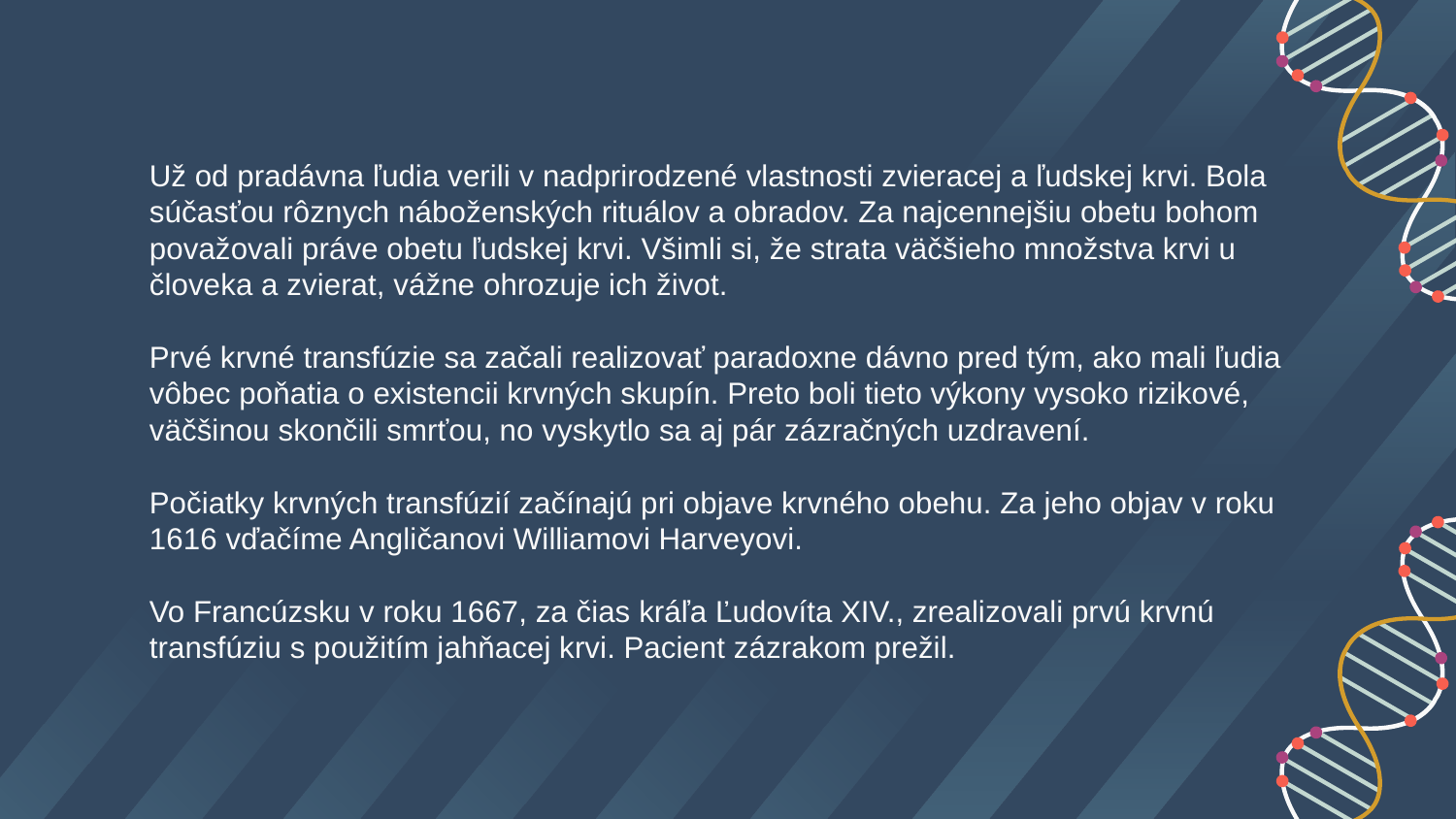

Už od pradávna ľudia verili v nadprirodzené vlastnosti zvieracej a ľudskej krvi. Bola súčasťou rôznych náboženských rituálov a obradov. Za najcennejšiu obetu bohom považovali práve obetu ľudskej krvi. Všimli si, že strata väčšieho množstva krvi u človeka a zvierat, vážne ohrozuje ich život.

Prvé krvné transfúzie sa začali realizovať paradoxne dávno pred tým, ako mali ľudia vôbec poňatia o existencii krvných skupín. Preto boli tieto výkony vysoko rizikové, väčšinou skončili smrťou, no vyskytlo sa aj pár zázračných uzdravení.

Počiatky krvných transfúzií začínajú pri objave krvného obehu. Za jeho objav v roku 1616 vďačíme Angličanovi Williamovi Harveyovi.

Vo Francúzsku v roku 1667, za čias kráľa Ľudovíta XIV., zrealizovali prvú krvnú transfúziu s použitím jahňacej krvi. Pacient zázrakom prežil.